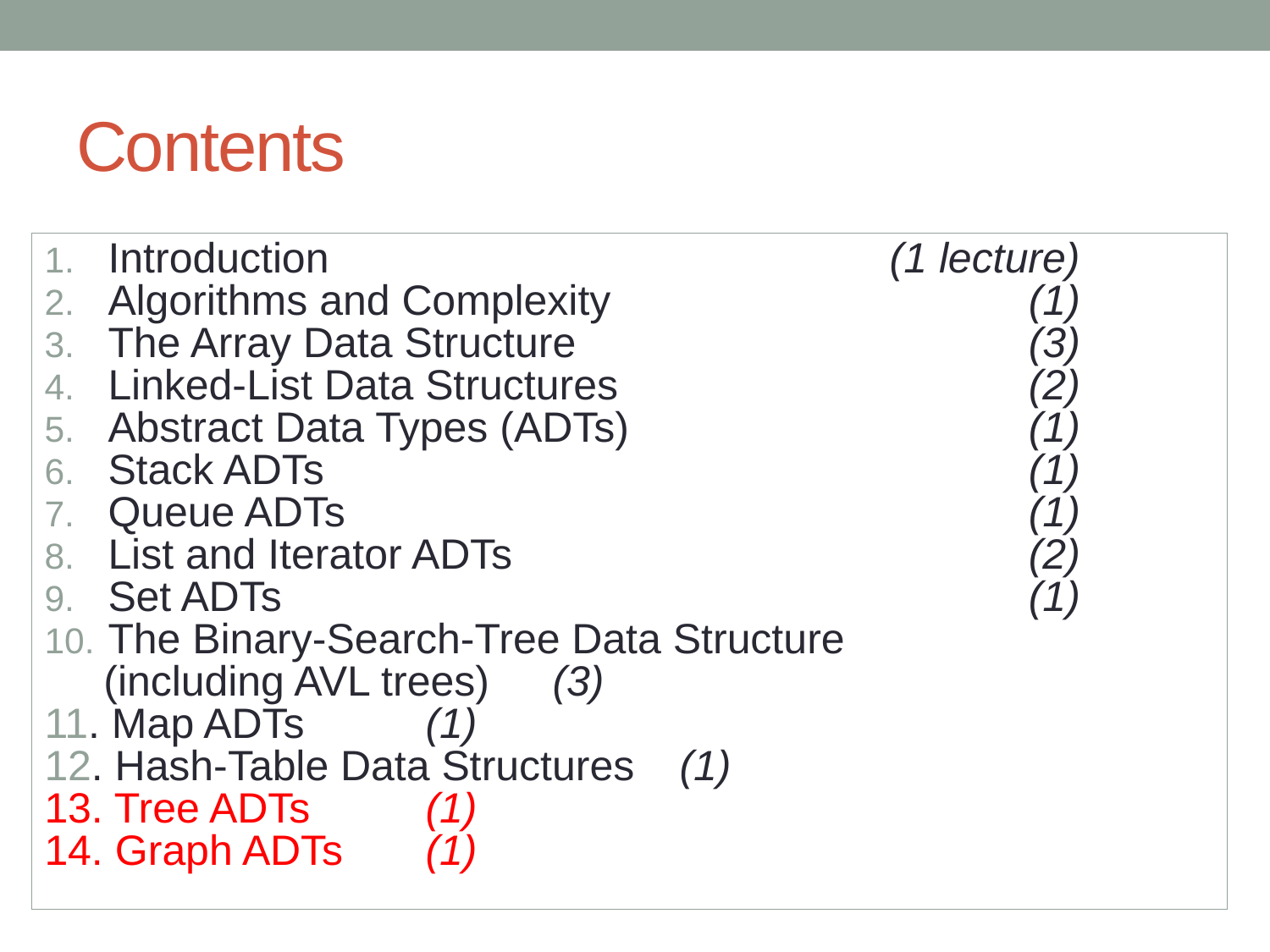

# Contents
Introduction	(1 lecture)
Algorithms and Complexity	(1)
The Array Data Structure	(3)
Linked-List Data Structures	(2)
Abstract Data Types (ADTs)	(1)
Stack ADTs	(1)
Queue ADTs	(1)
List and Iterator ADTs	(2)
Set ADTs	(1)
The Binary-Search-Tree Data Structure
     (including AVL trees)	(3)
11. Map ADTs	(1)
12. Hash-Table Data Structures	(1)
13. Tree ADTs	(1)
14. Graph ADTs	(1)